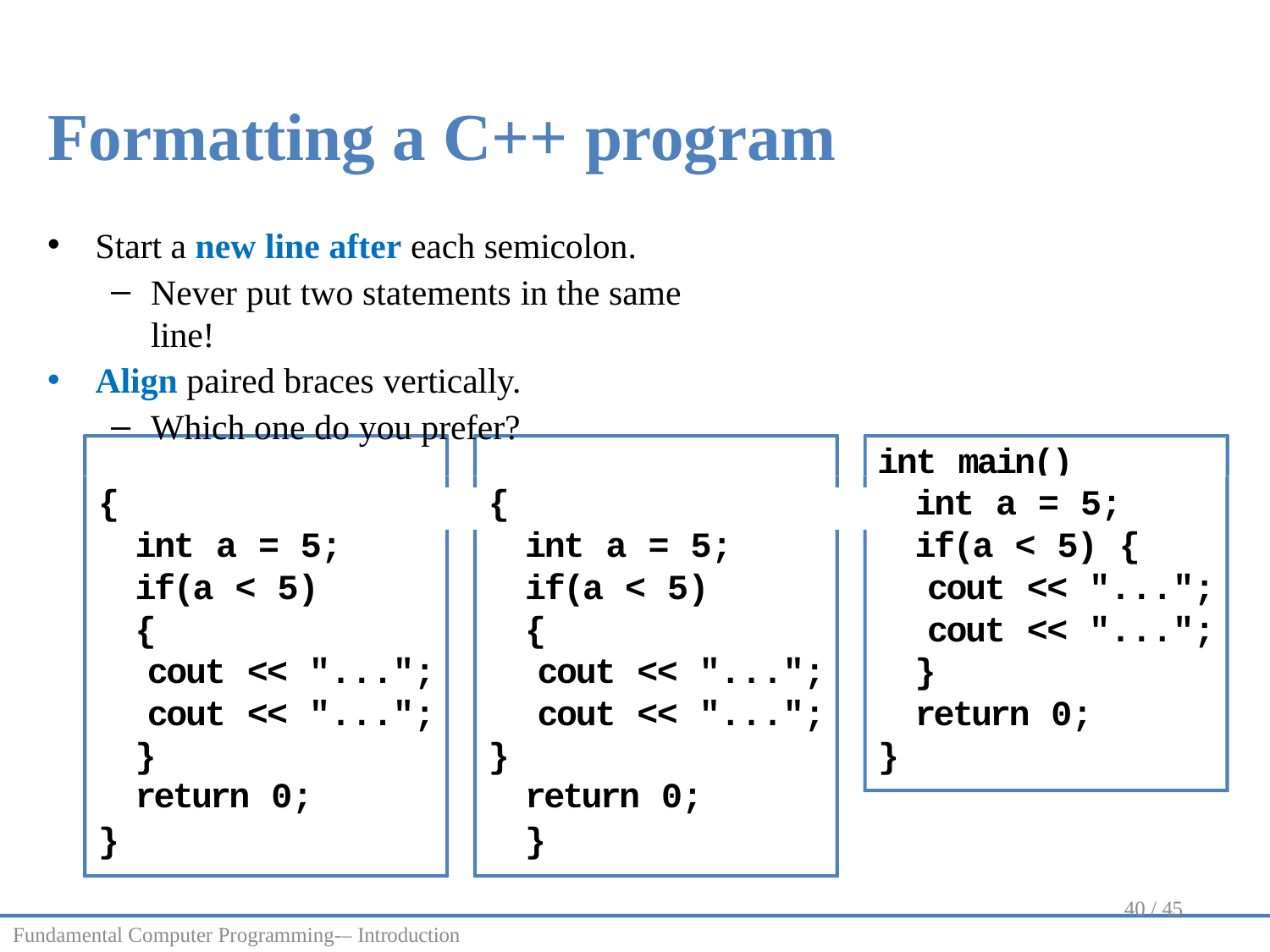

Formatting a C++ program
Start a new line after each semicolon.
Never put two statements in the same line!
Align paired braces vertically.
Which one do you prefer?
int main()	int main()

int main() {

| { | { | int a = 5; |
| --- | --- | --- |
| int a = 5; | int a = 5; | if(a < 5) { |
| if(a < 5) | if(a < 5) | cout << "..."; |
| { | { | cout << "..."; |
| cout << "..."; | cout << "..."; | } |
| cout << "..."; | cout << "..."; | return 0; |
| } return 0; | } return 0; | } |
| } | } |  |
40 / 45
Fundamental Computer Programming-– Introduction